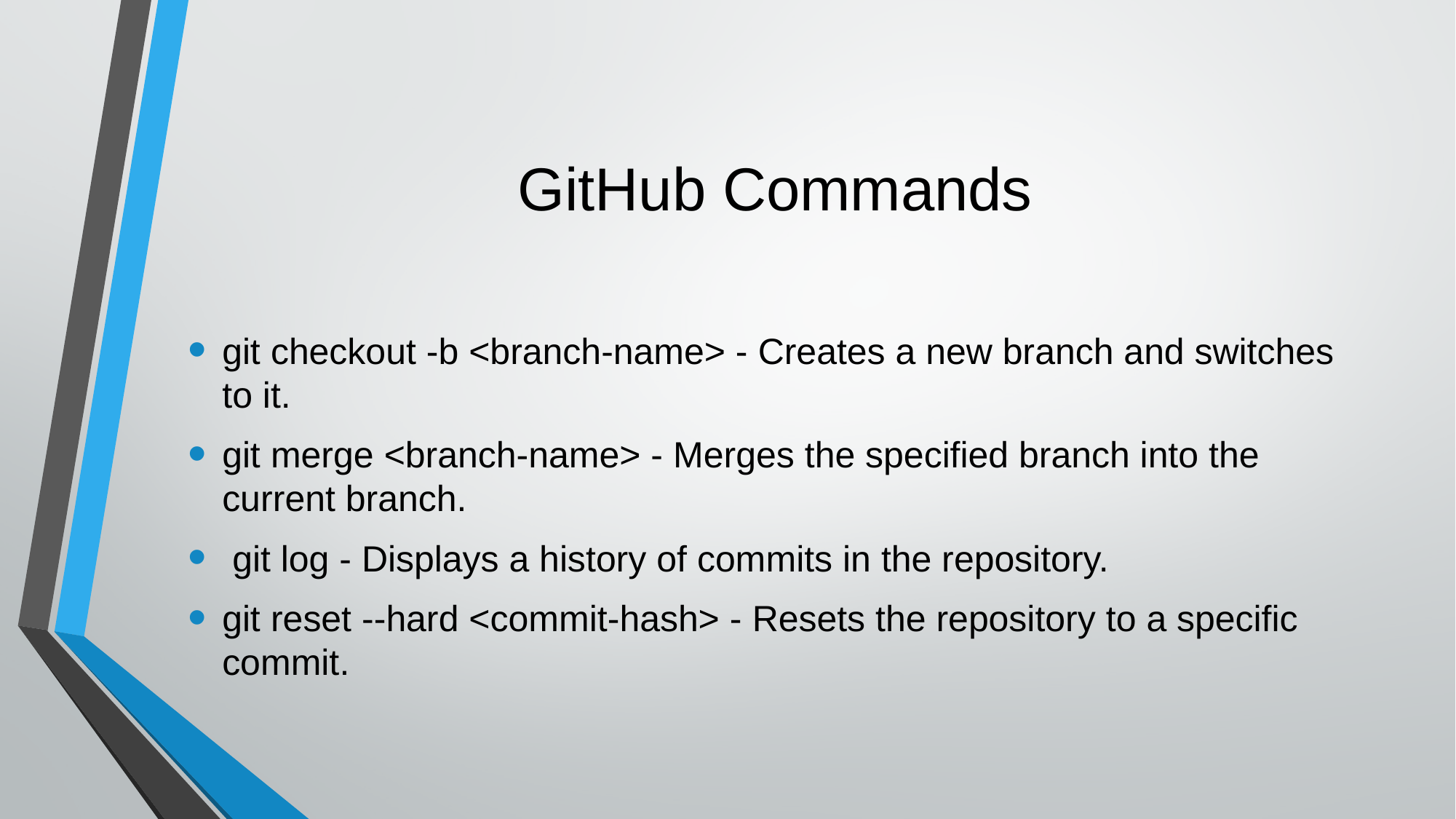

# GitHub Commands
git checkout -b <branch-name> - Creates a new branch and switches to it.
git merge <branch-name> - Merges the specified branch into the current branch.
 git log - Displays a history of commits in the repository.
git reset --hard <commit-hash> - Resets the repository to a specific commit.